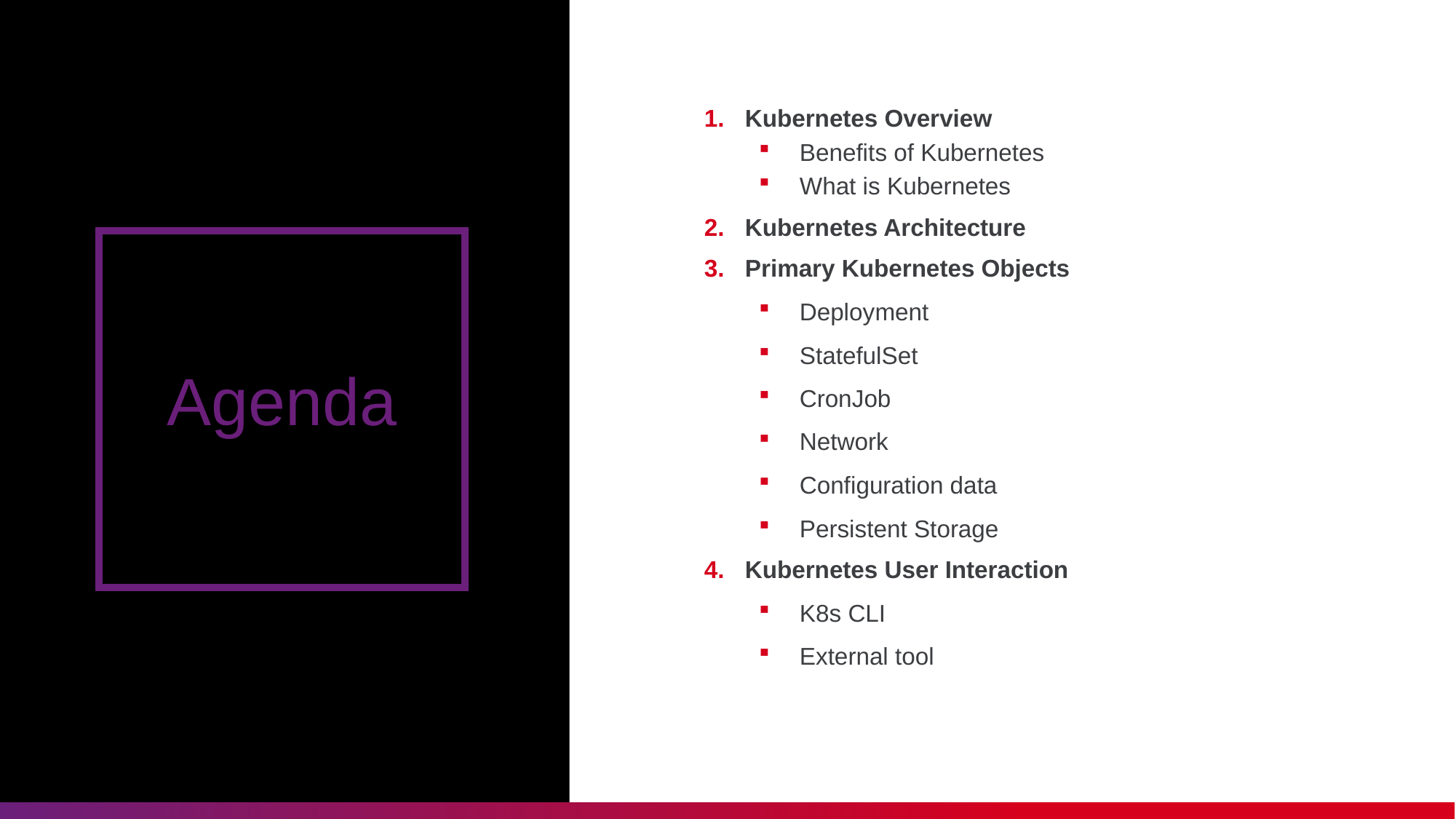

Kubernetes Overview
Benefits of Kubernetes
What is Kubernetes
Kubernetes Architecture
Primary Kubernetes Objects
Deployment
StatefulSet
CronJob
Network
Configuration data
Persistent Storage
Kubernetes User Interaction
K8s CLI
External tool